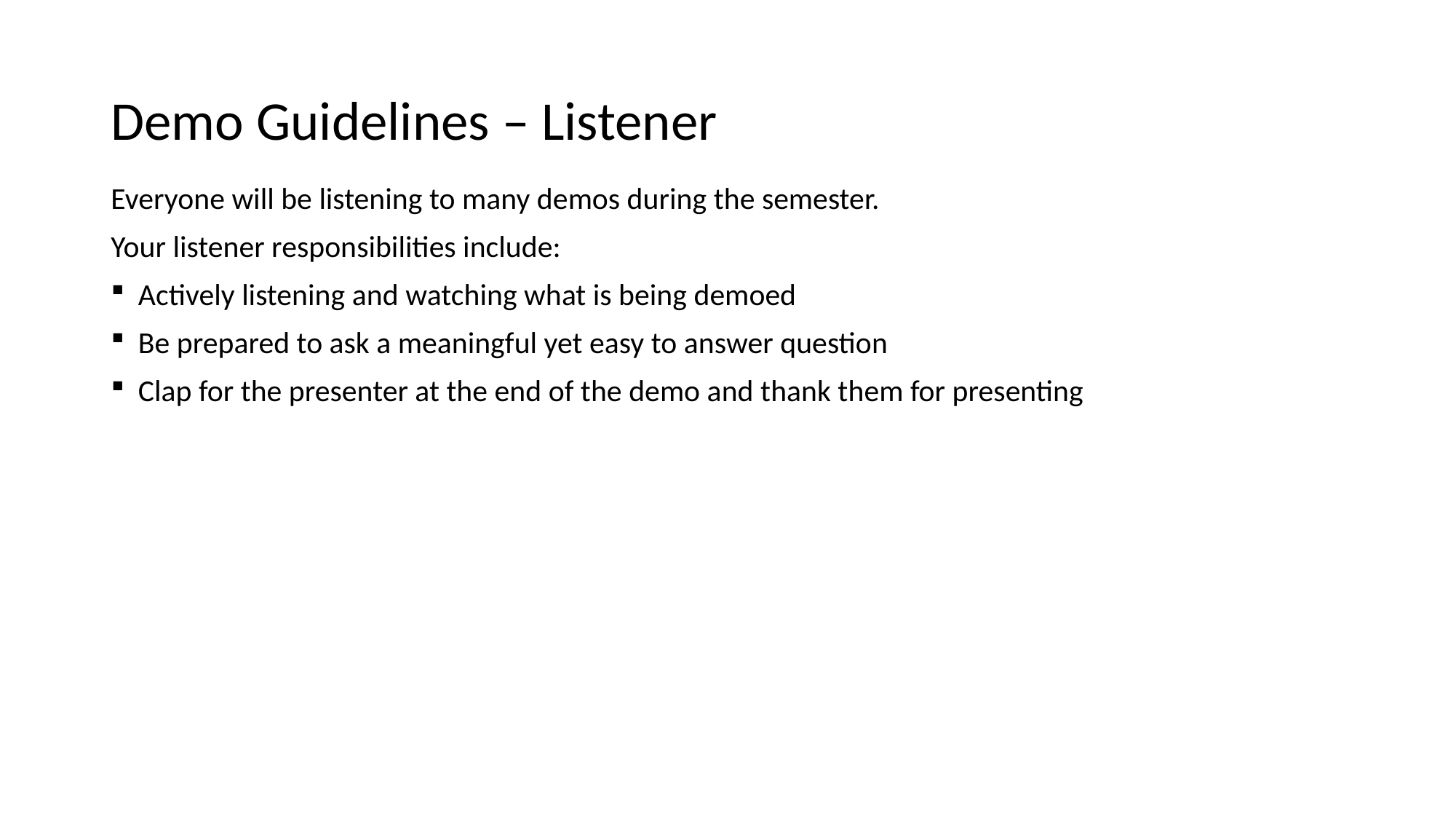

# Demo Guidelines – Listener
Everyone will be listening to many demos during the semester.
Your listener responsibilities include:
Actively listening and watching what is being demoed
Be prepared to ask a meaningful yet easy to answer question
Clap for the presenter at the end of the demo and thank them for presenting